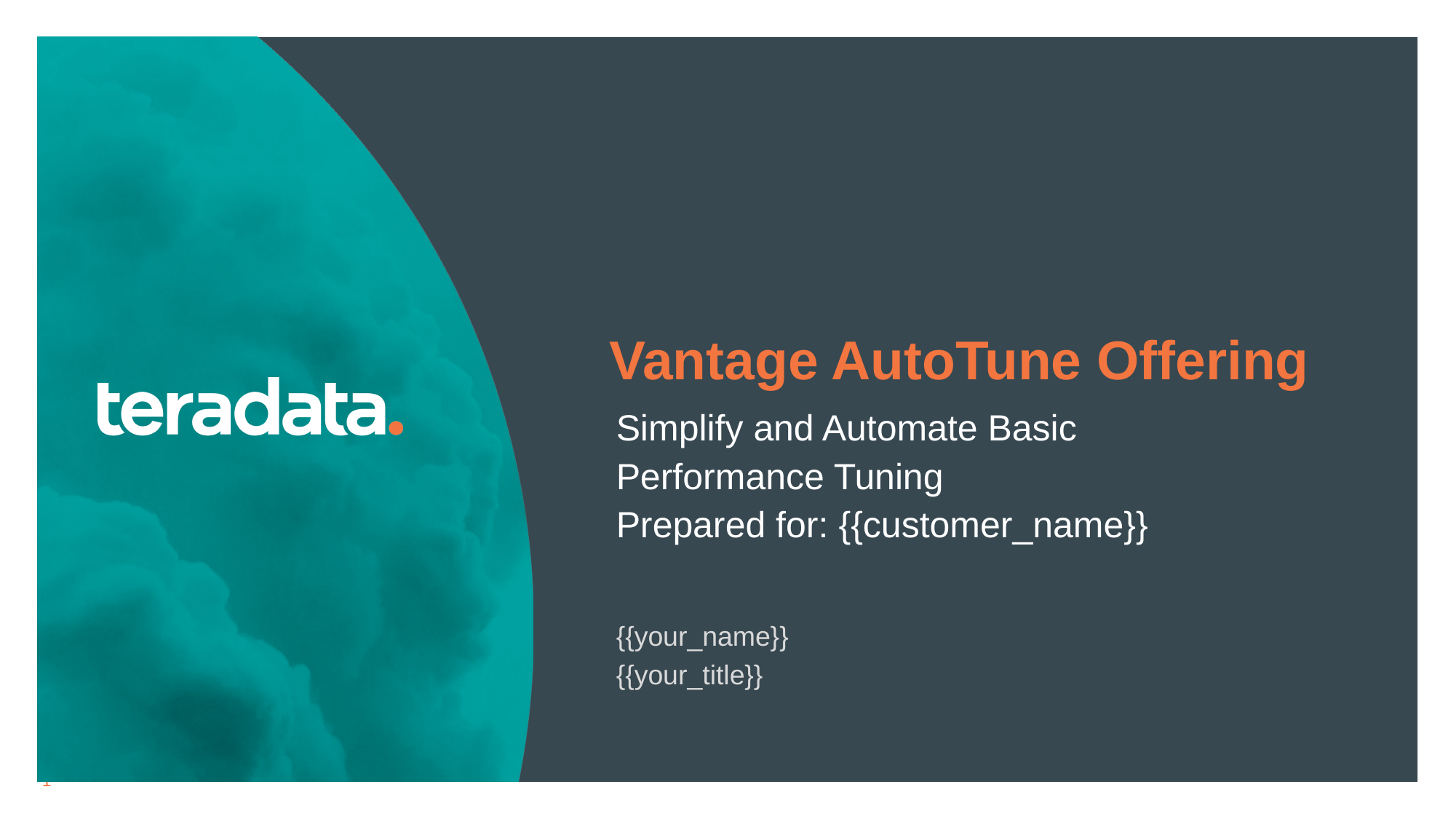

Vantage AutoTune Offering
Simplify and Automate Basic
Performance Tuning
Prepared for: {{customer_name}}

{{your_name}}
{{your_title}}